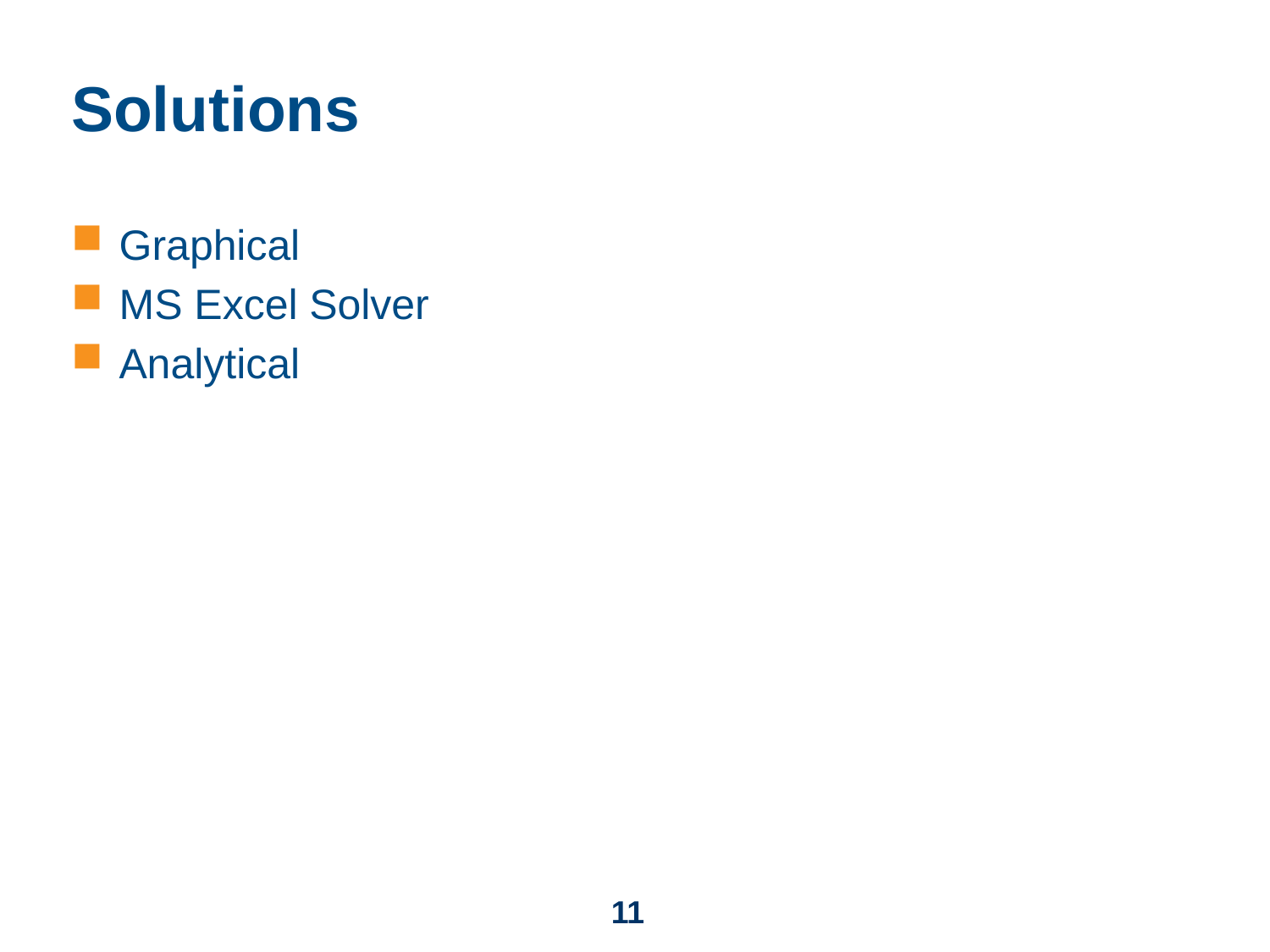

# Solutions
Graphical
MS Excel Solver
Analytical